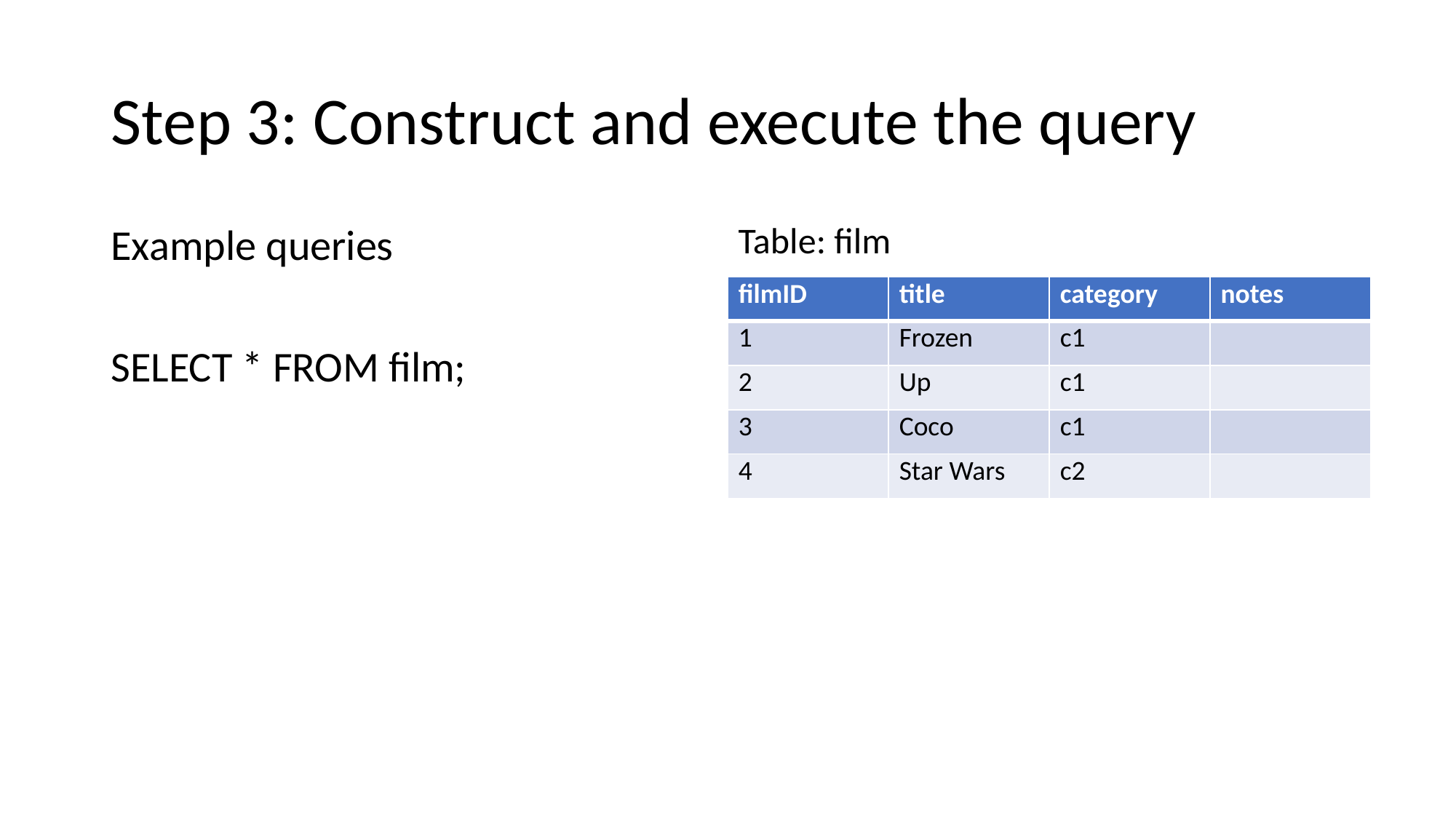

# Step 3: Construct and execute the query
Table: film
Example queries

SELECT * FROM film;

| filmID | title | category | notes |
| --- | --- | --- | --- |
| 1 | Frozen | c1 |  |
| 2 | Up | c1 |  |
| 3 | Coco | c1 |  |
| 4 | Star Wars | c2 |  |